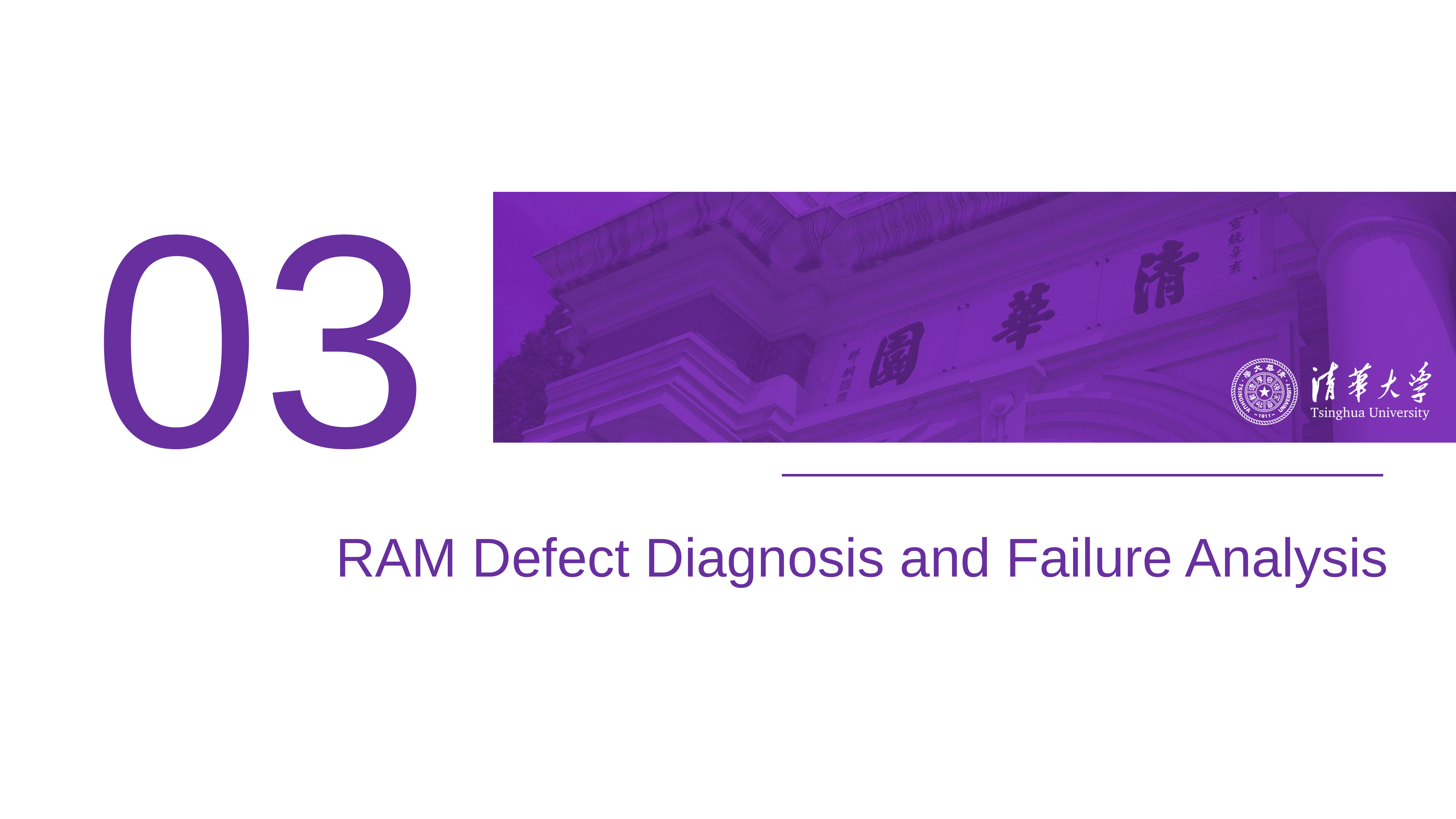

03
# RAM Defect Diagnosis and Failure Analysis